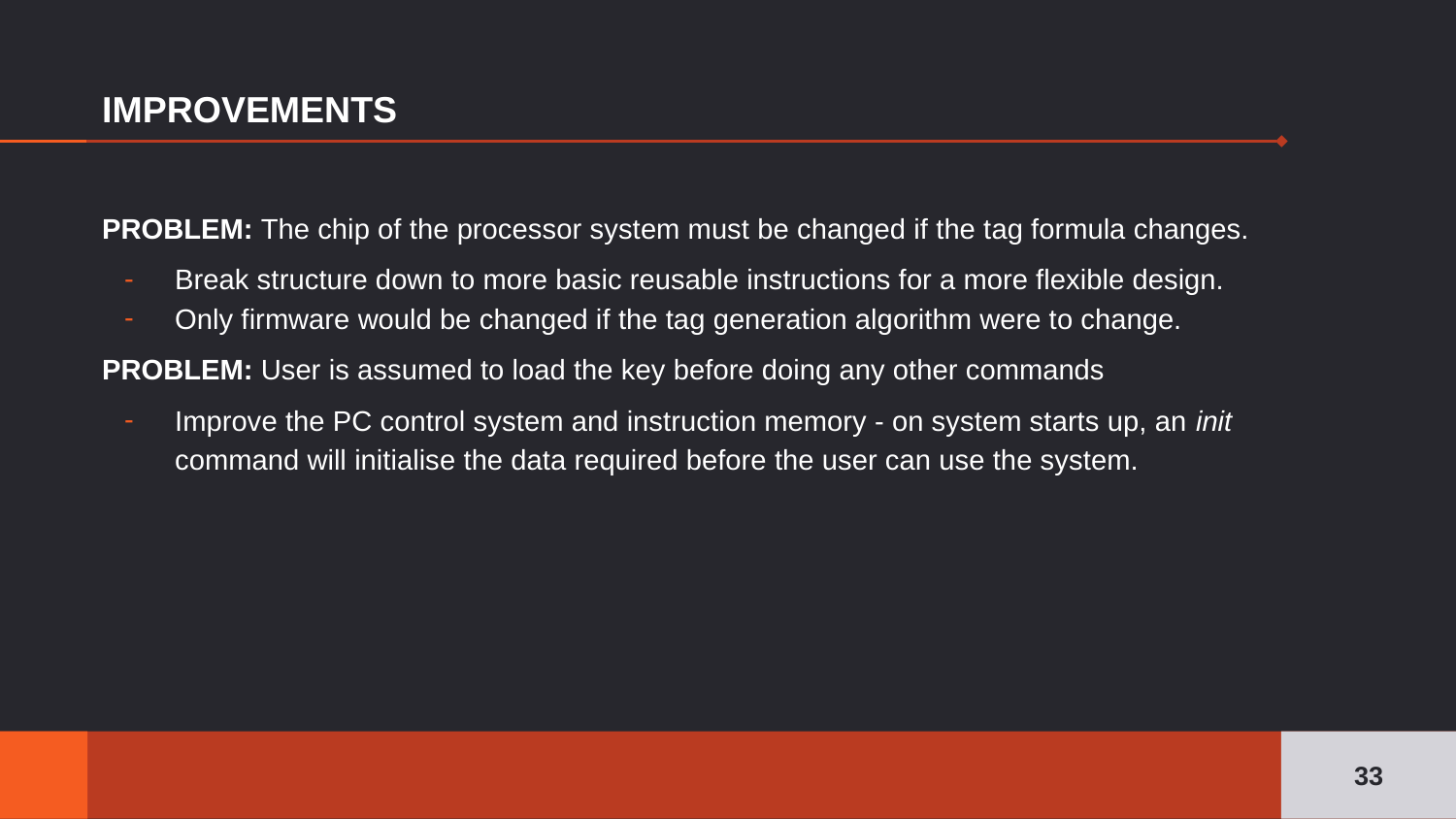

# IMPROVEMENTS
PROBLEM: The chip of the processor system must be changed if the tag formula changes.
Break structure down to more basic reusable instructions for a more flexible design.
Only firmware would be changed if the tag generation algorithm were to change.
PROBLEM: User is assumed to load the key before doing any other commands
Improve the PC control system and instruction memory - on system starts up, an init command will initialise the data required before the user can use the system.

33